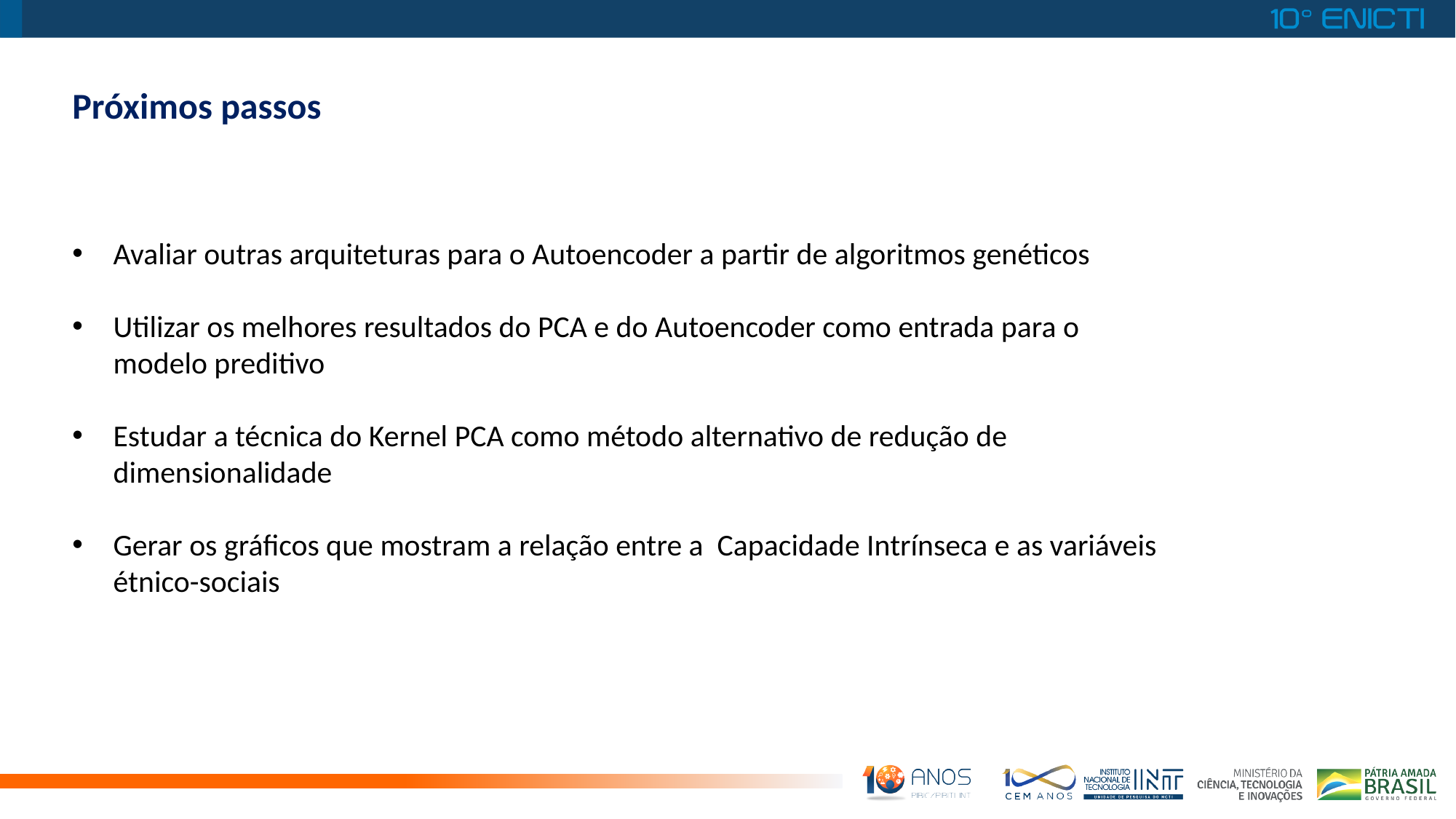

Próximos passos

Avaliar outras arquiteturas para o Autoencoder a partir de algoritmos genéticos

Utilizar os melhores resultados do PCA e do Autoencoder como entrada para o modelo preditivo

Estudar a técnica do Kernel PCA como método alternativo de redução de dimensionalidade

Gerar os gráficos que mostram a relação entre a  Capacidade Intrínseca e as variáveis étnico-sociais